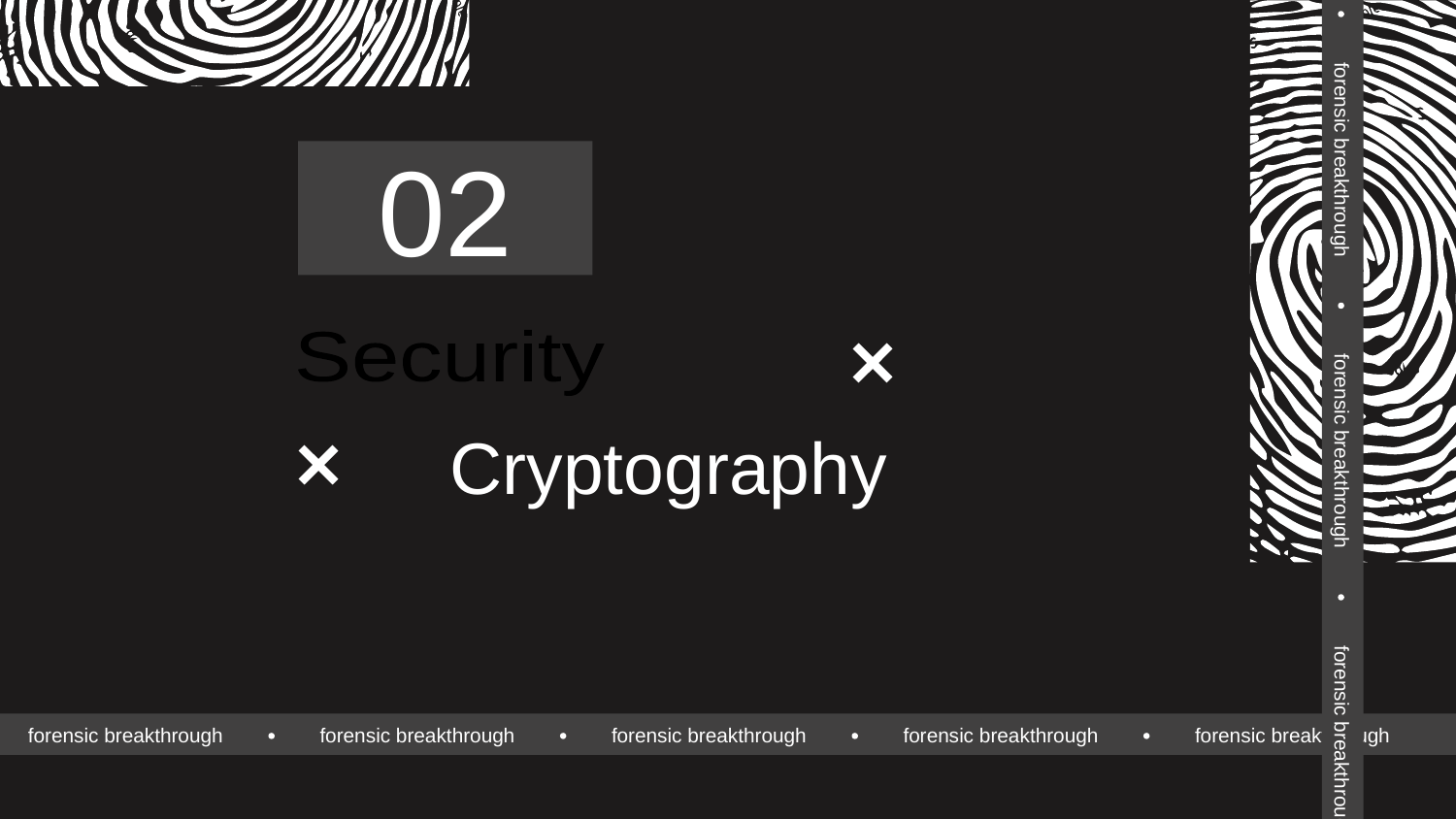

forensic breakthrough

forensic breakthrough

forensic breakthrough
02
Security

# Cryptography

forensic breakthrough
forensic breakthrough
forensic breakthrough
forensic breakthrough
forensic breakthrough